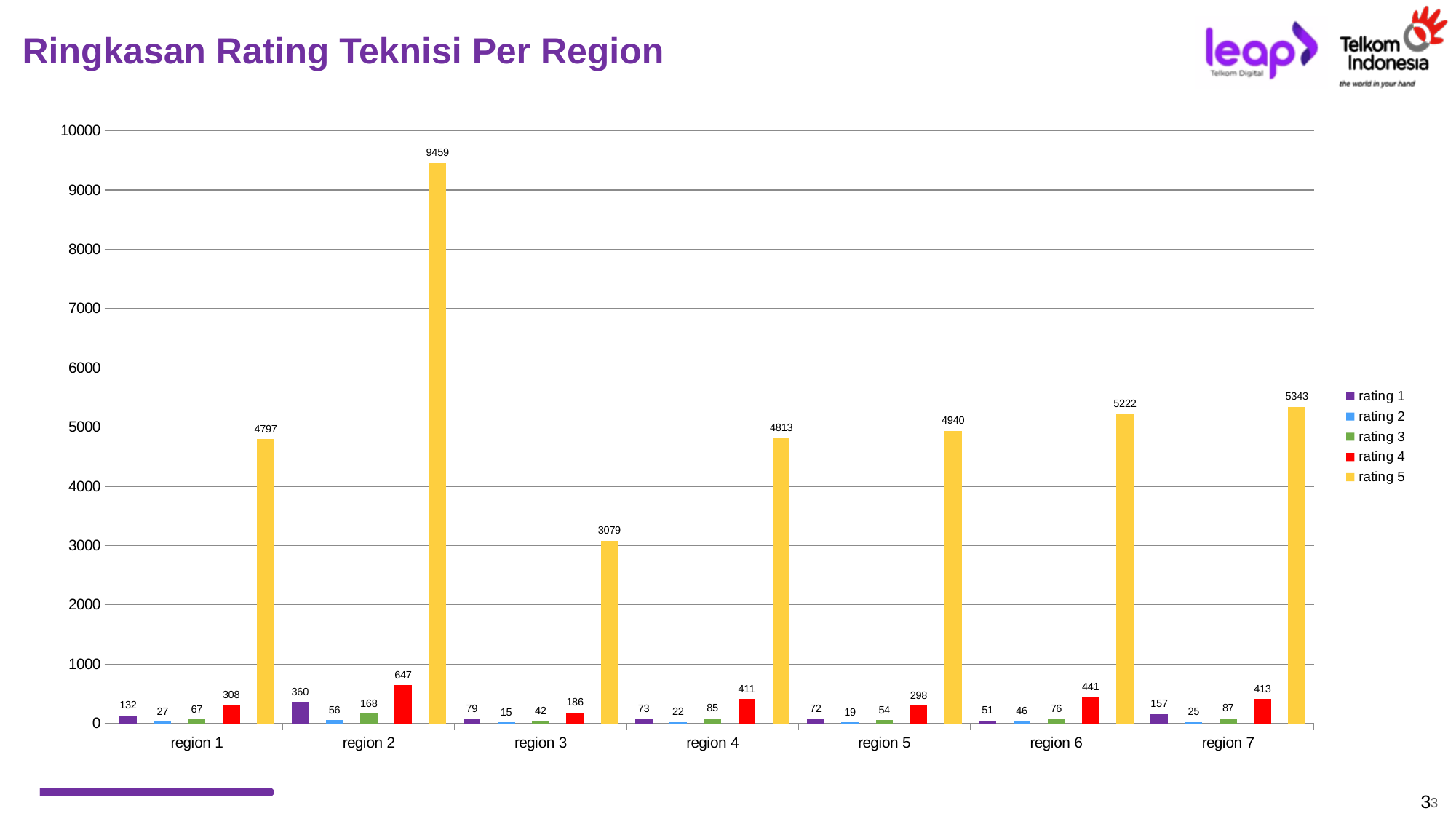

# Ringkasan Rating Teknisi Per Region

### Chart

| Category | rating 1 | rating 2 | rating 3 | rating 4 | rating 5 |
|---|---|---|---|---|---|
| region 1 | 132.0 | 27.0 | 67.0 | 308.0 | 4797.0 |
| region 2 | 360.0 | 56.0 | 168.0 | 647.0 | 9459.0 |
| region 3 | 79.0 | 15.0 | 42.0 | 186.0 | 3079.0 |
| region 4 | 73.0 | 22.0 | 85.0 | 411.0 | 4813.0 |
| region 5 | 72.0 | 19.0 | 54.0 | 298.0 | 4940.0 |
| region 6 | 51.0 | 46.0 | 76.0 | 441.0 | 5222.0 |
| region 7 | 157.0 | 25.0 | 87.0 | 413.0 | 5343.0 |